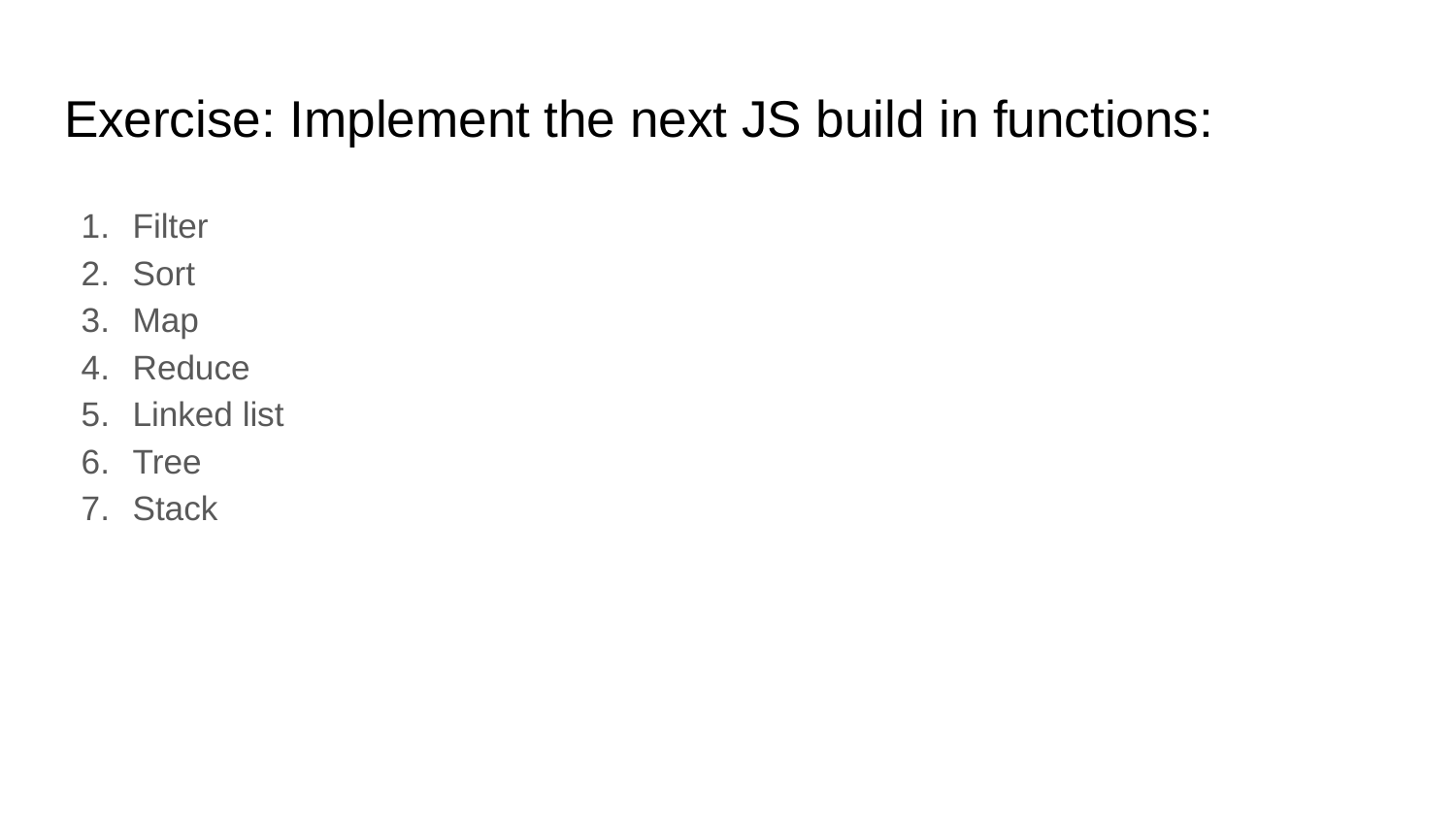

# Exercise: Implement the next JS build in functions:
Filter
Sort
Map
Reduce
Linked list
Tree
Stack